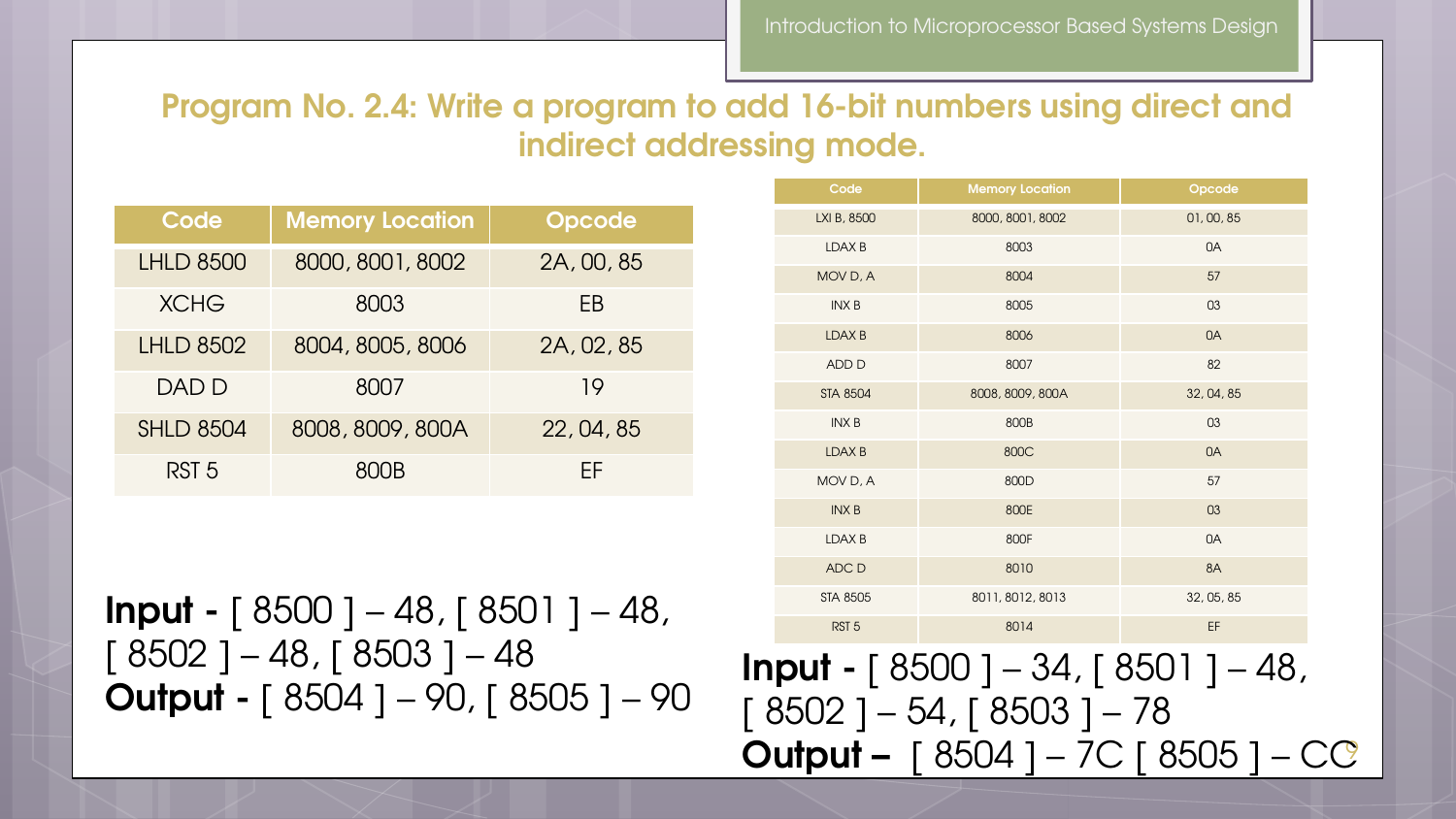

Introduction to Microprocessor Based Systems Design
# Program No. 2.4: Write a program to add 16-bit numbers using direct and indirect addressing mode.
| Code | Memory Location | Opcode |
| --- | --- | --- |
| LXI B, 8500 | 8000, 8001, 8002 | 01, 00, 85 |
| LDAX B | 8003 | 0A |
| MOV D, A | 8004 | 57 |
| INX B | 8005 | 03 |
| LDAX B | 8006 | 0A |
| ADD D | 8007 | 82 |
| STA 8504 | 8008, 8009, 800A | 32, 04, 85 |
| INX B | 800B | 03 |
| LDAX B | 800C | 0A |
| MOV D, A | 800D | 57 |
| INX B | 800E | 03 |
| LDAX B | 800F | 0A |
| ADC D | 8010 | 8A |
| STA 8505 | 8011, 8012, 8013 | 32, 05, 85 |
| RST 5 | 8014 | EF |
| Code | Memory Location | Opcode |
| --- | --- | --- |
| LHLD 8500 | 8000, 8001, 8002 | 2A, 00, 85 |
| XCHG | 8003 | EB |
| LHLD 8502 | 8004, 8005, 8006 | 2A, 02, 85 |
| DAD D | 8007 | 19 |
| SHLD 8504 | 8008, 8009, 800A | 22, 04, 85 |
| RST 5 | 800B | EF |
Input - [ 8500 ] – 48, [ 8501 ] – 48,   [ 8502 ] – 48, [ 8503 ] – 48
Output - [ 8504 ] – 90, [ 8505 ] – 90
Input - [ 8500 ] – 34, [ 8501 ] – 48,
[ 8502 ] – 54, [ 8503 ] – 78
Output –  [ 8504 ] – 7C [ 8505 ] – CC
9